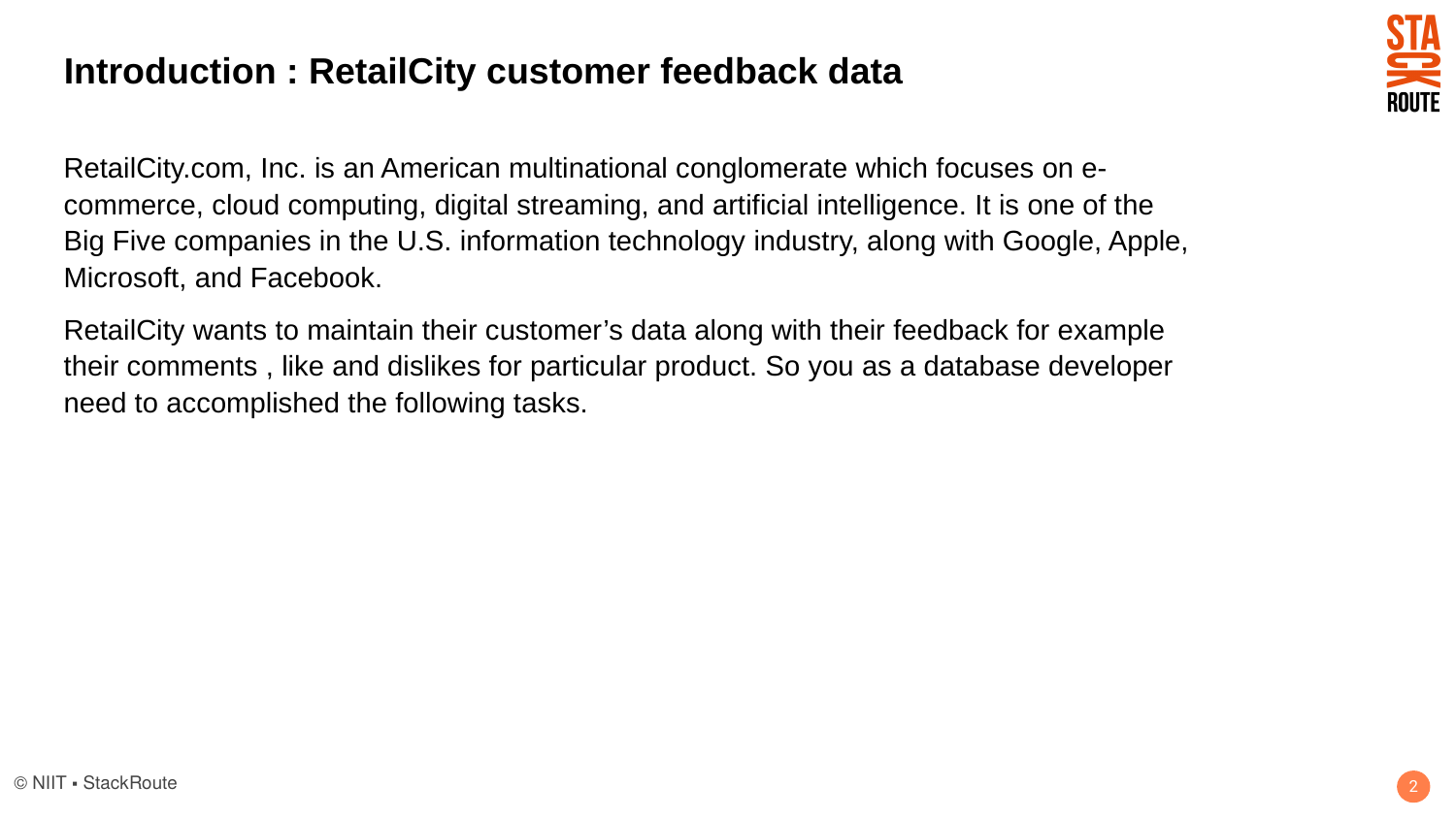

# Introduction : RetailCity customer feedback data
RetailCity.com, Inc. is an American multinational conglomerate which focuses on e-commerce, cloud computing, digital streaming, and artificial intelligence. It is one of the Big Five companies in the U.S. information technology industry, along with Google, Apple, Microsoft, and Facebook.
RetailCity wants to maintain their customer’s data along with their feedback for example their comments , like and dislikes for particular product. So you as a database developer need to accomplished the following tasks.